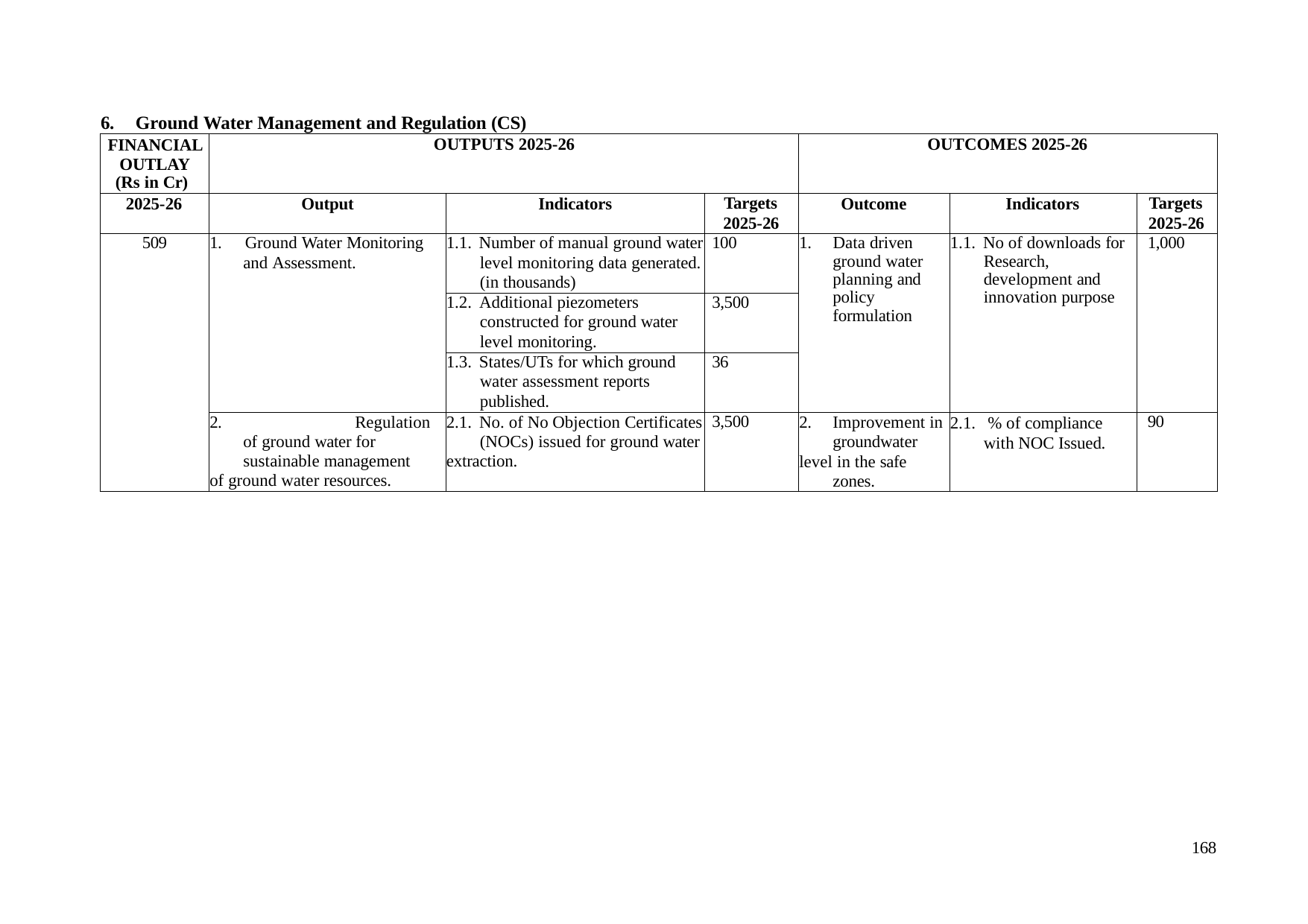

6.	Ground Water Management and Regulation (CS)
| FINANCIAL OUTLAY (Rs in Cr) | OUTPUTS 2025-26 |  |  | OUTCOMES 2025-26 |  |  |
| --- | --- | --- | --- | --- | --- | --- |
| 2025-26 | Output | Indicators | Targets 2025-26 | Outcome | Indicators | Targets 2025-26 |
| 509 | 1. Ground Water Monitoring and Assessment. | 1.1. Number of manual ground water level monitoring data generated. (in thousands) | 100 | 1. Data driven ground water planning and policy formulation | 1.1. No of downloads for Research, development and innovation purpose | 1,000 |
|  |  | 1.2. Additional piezometers constructed for ground water level monitoring. | 3,500 |  |  |  |
|  |  | 1.3. States/UTs for which ground water assessment reports published. | 36 |  |  |  |
|  | 2. Regulation of ground water for sustainable management of ground water resources. | 2.1. No. of No Objection Certificates (NOCs) issued for ground water extraction. | 3,500 | 2. Improvement in groundwater level in the safe zones. | 2.1. % of compliance with NOC Issued. | 90 |
168